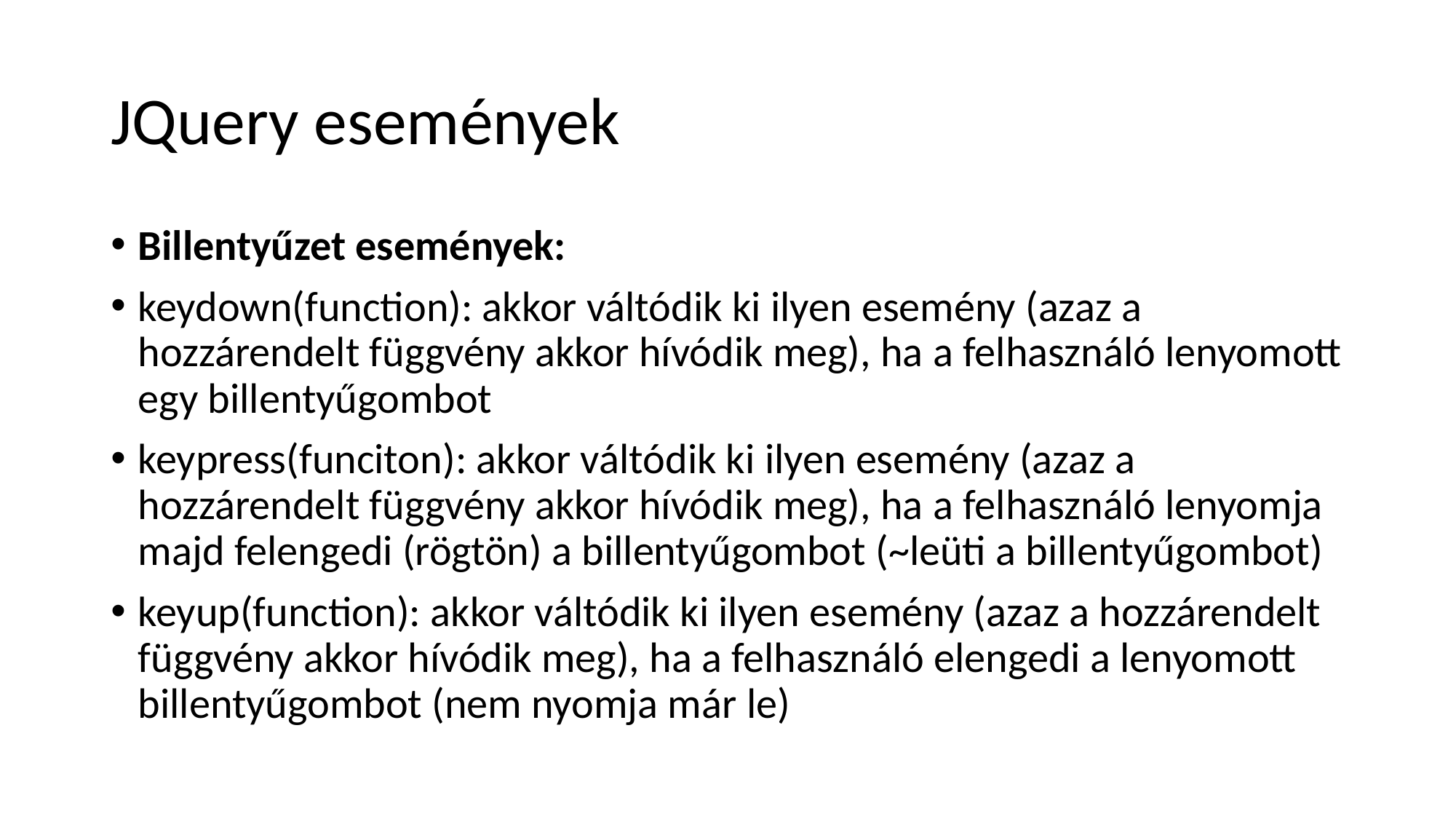

# JQuery események
Billentyűzet események:
keydown(function): akkor váltódik ki ilyen esemény (azaz a hozzárendelt függvény akkor hívódik meg), ha a felhasználó lenyomott egy billentyűgombot
keypress(funciton): akkor váltódik ki ilyen esemény (azaz a hozzárendelt függvény akkor hívódik meg), ha a felhasználó lenyomja majd felengedi (rögtön) a billentyűgombot (~leüti a billentyűgombot)
keyup(function): akkor váltódik ki ilyen esemény (azaz a hozzárendelt függvény akkor hívódik meg), ha a felhasználó elengedi a lenyomott billentyűgombot (nem nyomja már le)